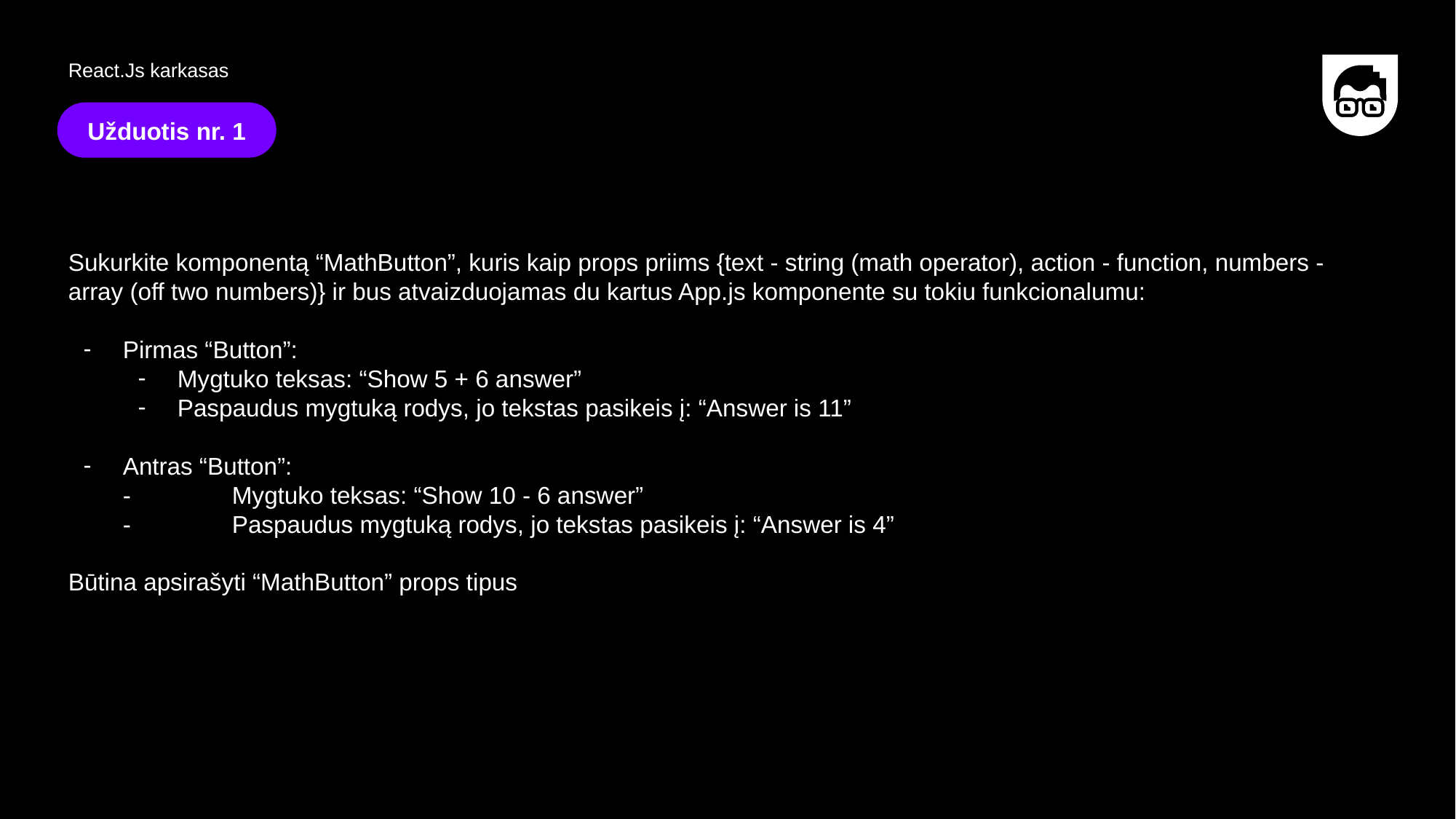

React.Js karkasas
Užduotis nr. 1
Sukurkite komponentą “MathButton”, kuris kaip props priims {text - string (math operator), action - function, numbers - array (off two numbers)} ir bus atvaizduojamas du kartus App.js komponente su tokiu funkcionalumu:

Pirmas “Button”:
Mygtuko teksas: “Show 5 + 6 answer”
Paspaudus mygtuką rodys, jo tekstas pasikeis į: “Answer is 11”

Antras “Button”:
-	Mygtuko teksas: “Show 10 - 6 answer”
-	Paspaudus mygtuką rodys, jo tekstas pasikeis į: “Answer is 4”

Būtina apsirašyti “MathButton” props tipus